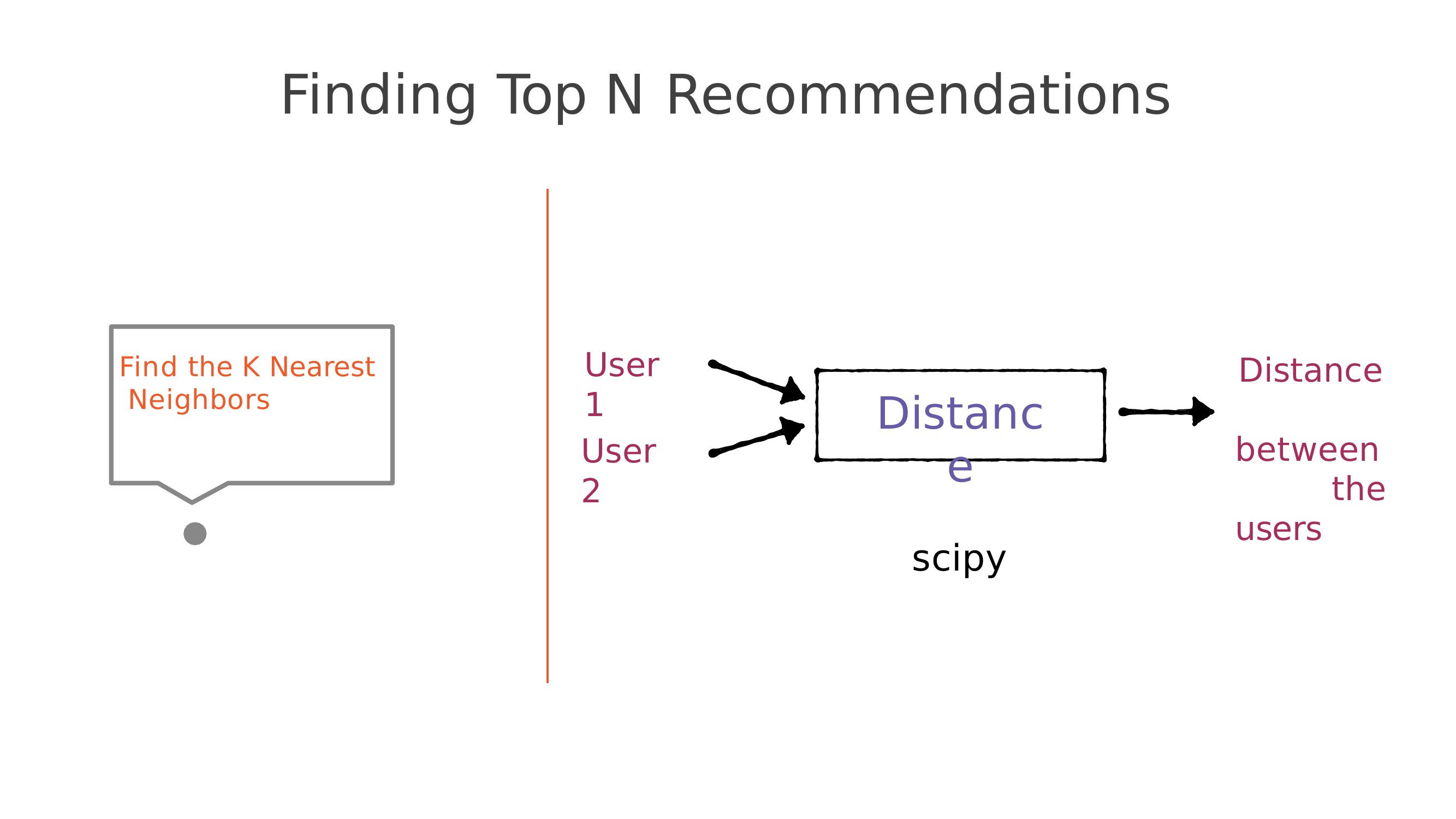

# Finding Top N Recommendations

User 1
Find the K Nearest  Neighbors
Distance  between  the users

Distance
scipy

User 2